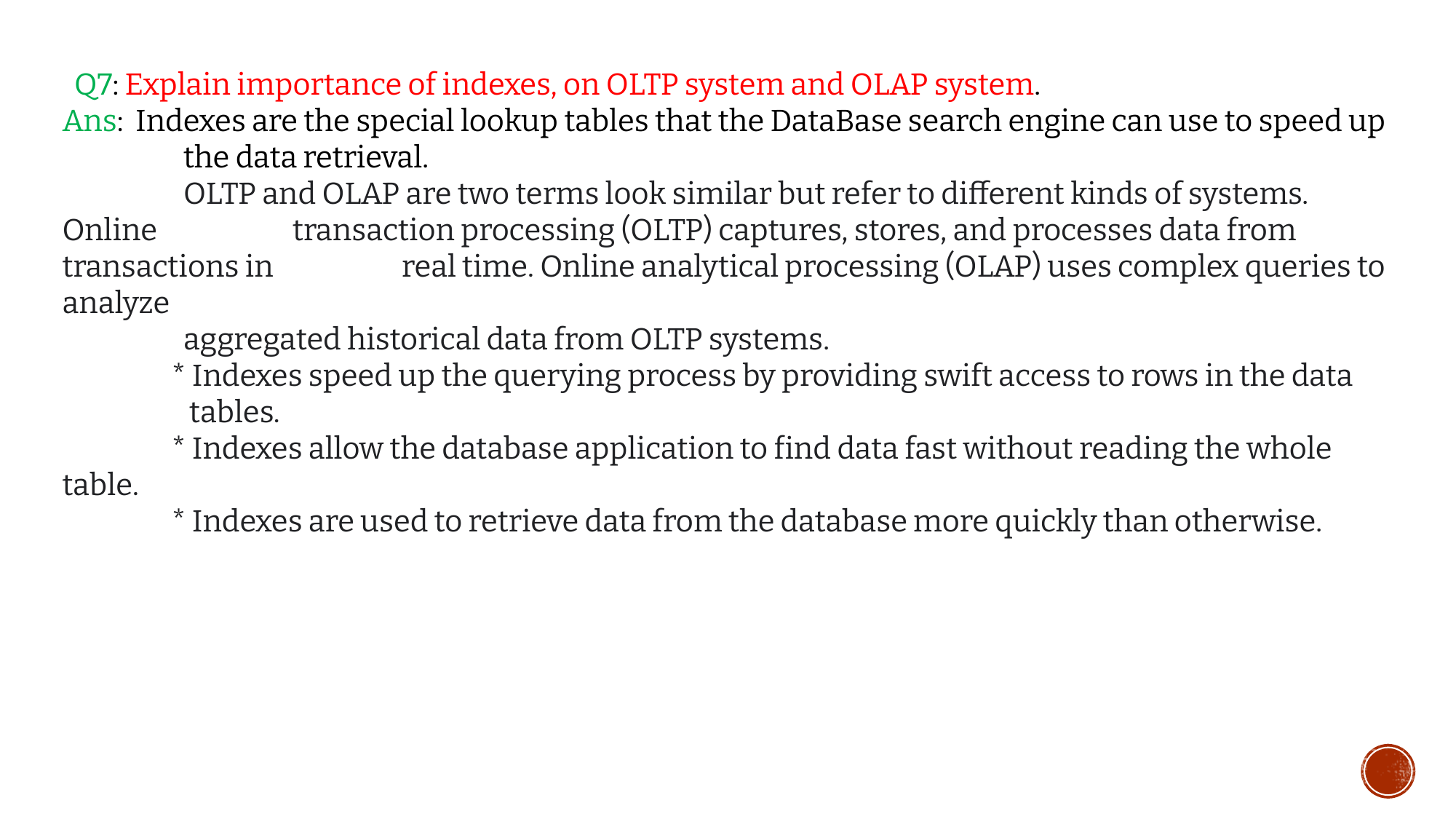

Q7: Explain importance of indexes, on OLTP system and OLAP system.
Ans:  Indexes are the special lookup tables that the DataBase search engine can use to speed up 	  the data retrieval.
	  OLTP and OLAP are two terms look similar but refer to different kinds of systems. Online 	 	  transaction processing (OLTP) captures, stores, and processes data from transactions in 		  real time. Online analytical processing (OLAP) uses complex queries to analyze
	  aggregated historical data from OLTP systems.
	* Indexes speed up the querying process by providing swift access to rows in the data 		   tables.
	* Indexes allow the database application to find data fast without reading the whole table.
	* Indexes are used to retrieve data from the database more quickly than otherwise.